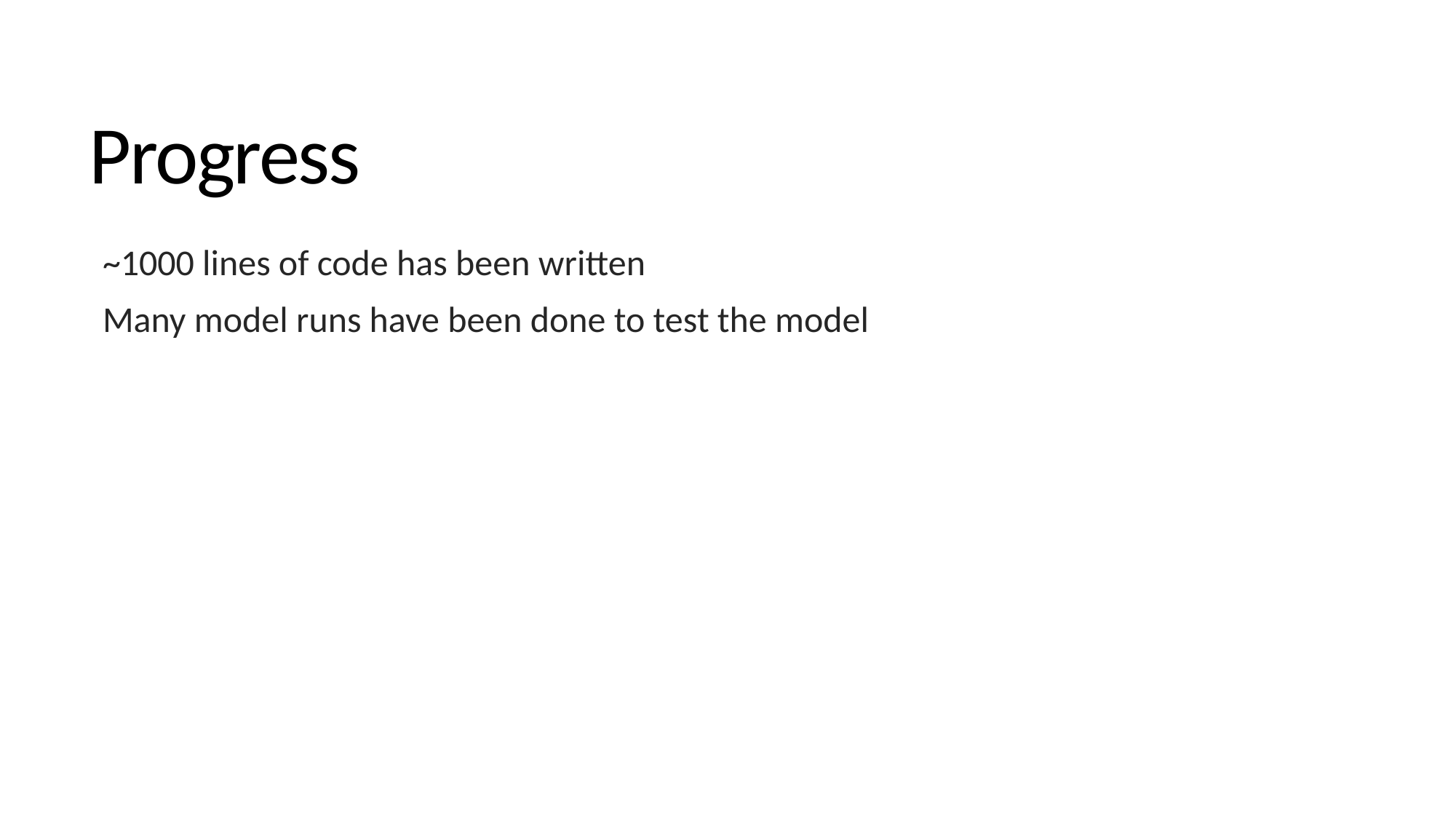

# Progress
~1000 lines of code has been written
Many model runs have been done to test the model